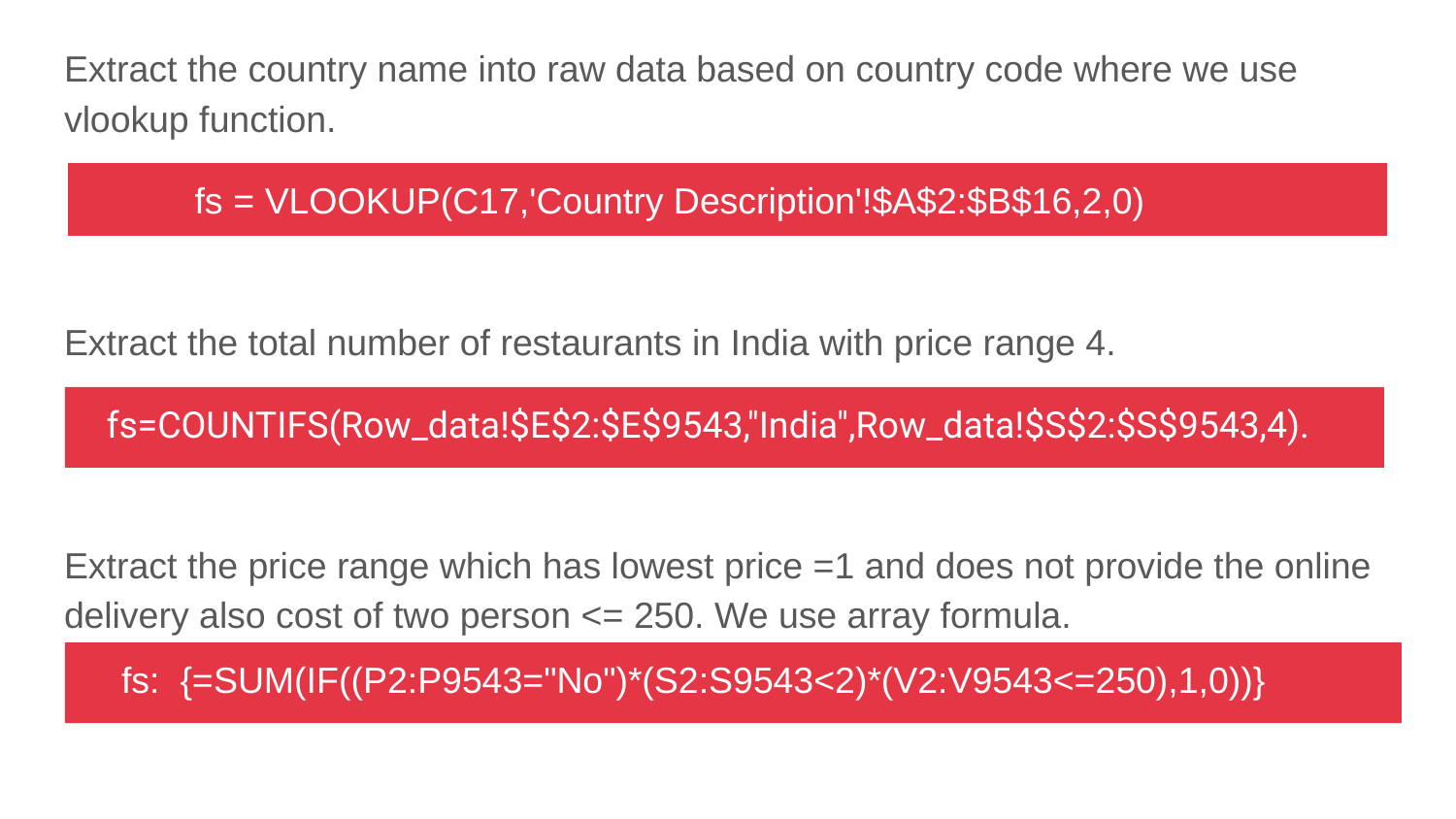

Extract the country name into raw data based on country code where we use vlookup function.

Extract the total number of restaurants in India with price range 4.

Extract the price range which has lowest price =1 and does not provide the online delivery also cost of two person <= 250. We use array formula.

           fs = VLOOKUP(C17,'Country Description'!$A$2:$B$16,2,0)
   fs=COUNTIFS(Row_data!$E$2:$E$9543,"India",Row_data!$S$2:$S$9543,4).
      fs:  {=SUM(IF((P2:P9543="No")*(S2:S9543<2)*(V2:V9543<=250),1,0))}